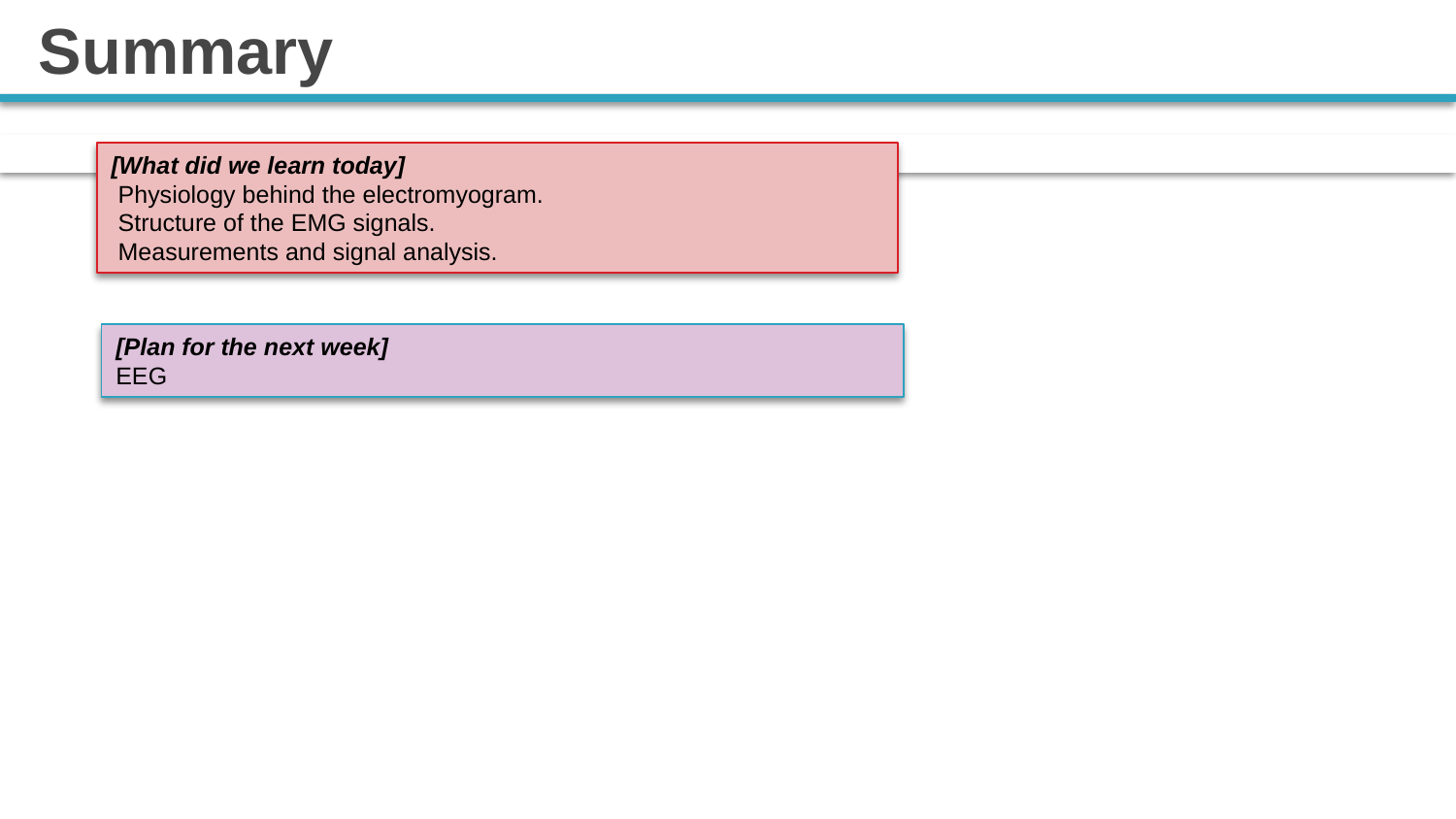

# Summary
[What did we learn today]
 Physiology behind the electromyogram.
 Structure of the EMG signals.
 Measurements and signal analysis.
[Plan for the next week]
EEG